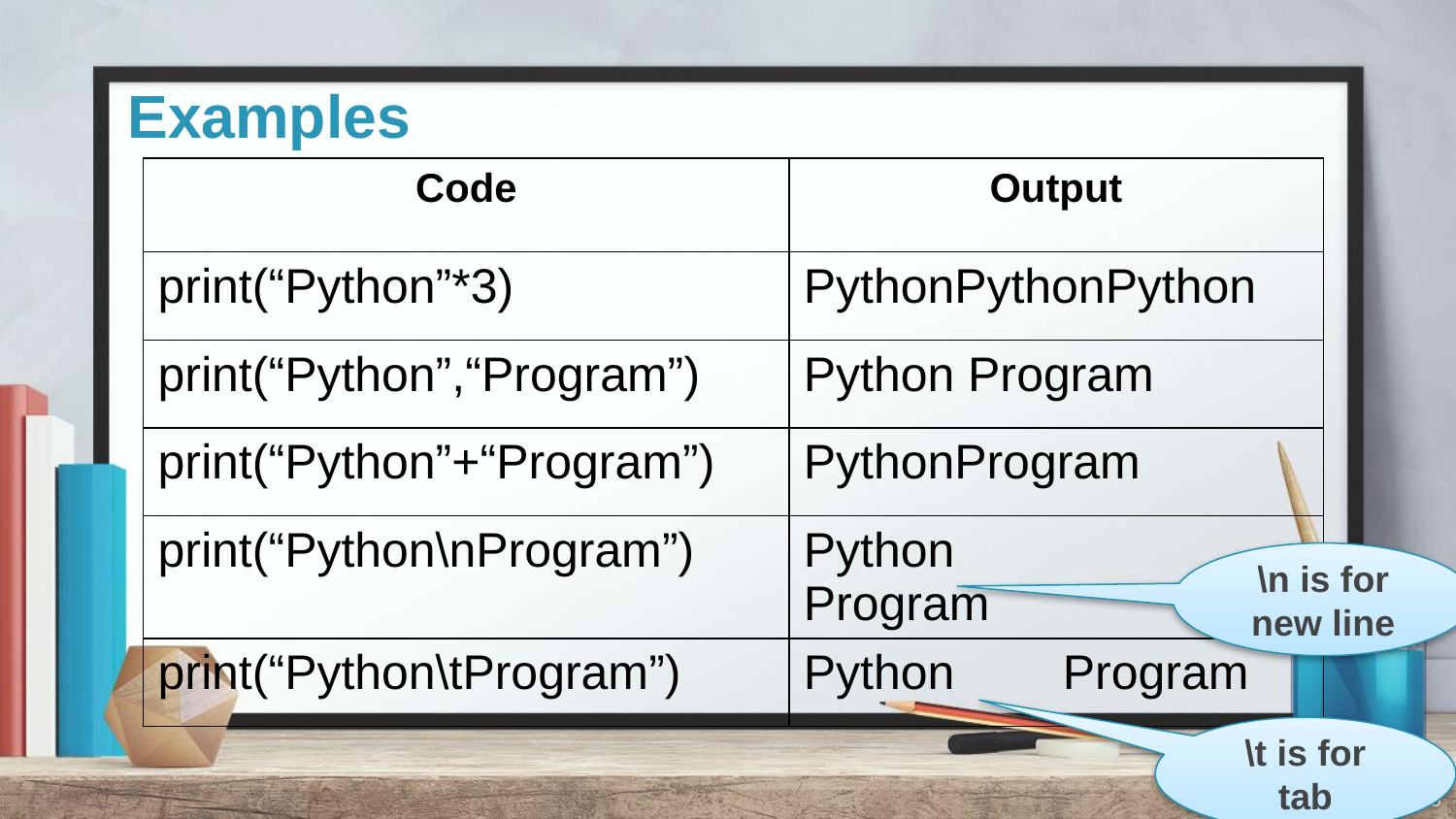

# Examples
| Code | Output |
| --- | --- |
| print(“Python”\*3) | PythonPythonPython |
| print(“Python”,“Program”) | Python Program |
| print(“Python”+“Program”) | PythonProgram |
| print(“Python\nProgram”) | Python Program |
| print(“Python\tProgram”) | Python Program |
\n is for new line
\t is for tab
6